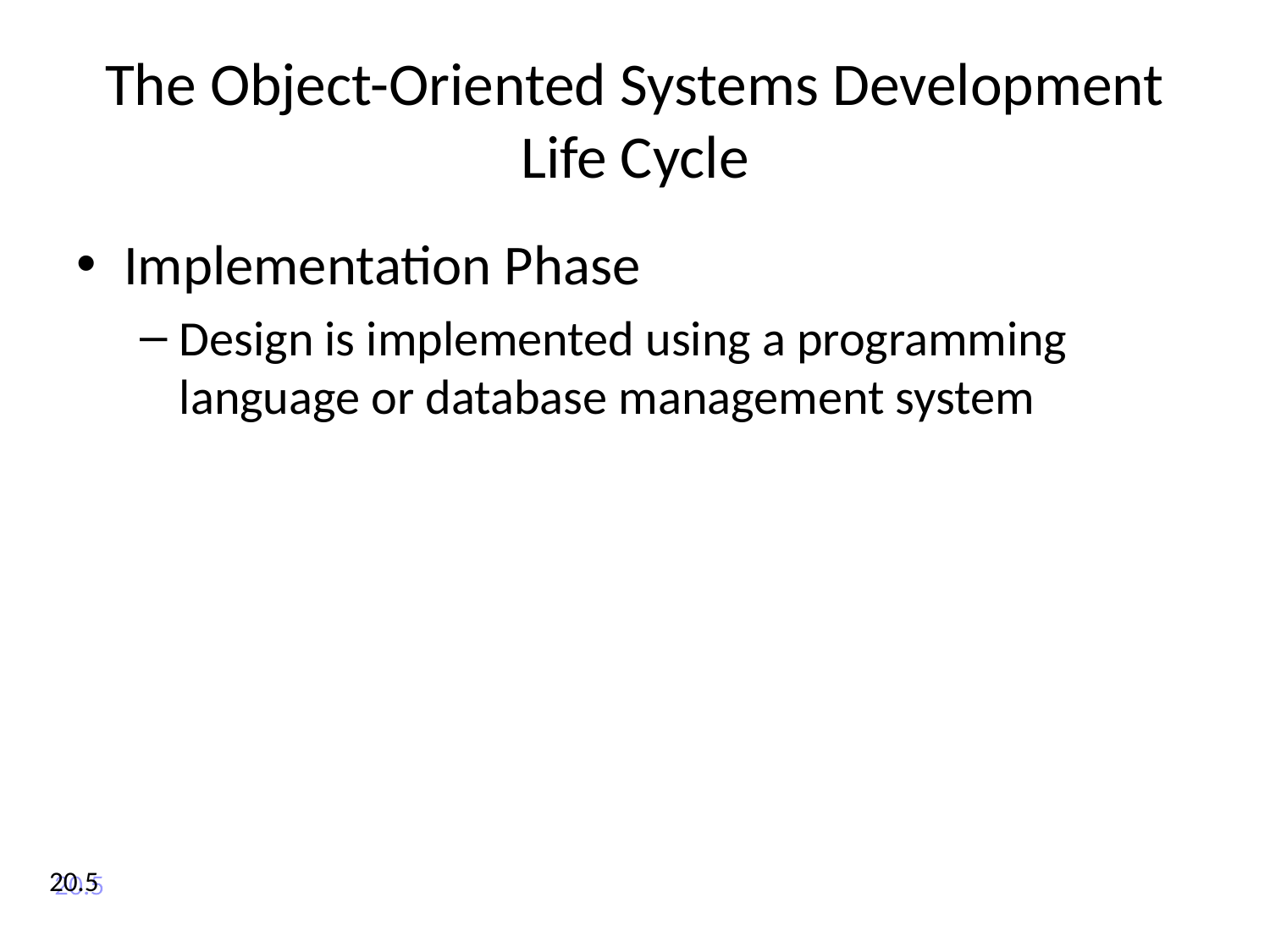

# The Object-Oriented Systems Development Life Cycle
Implementation Phase
Design is implemented using a programming language or database management system

20.5